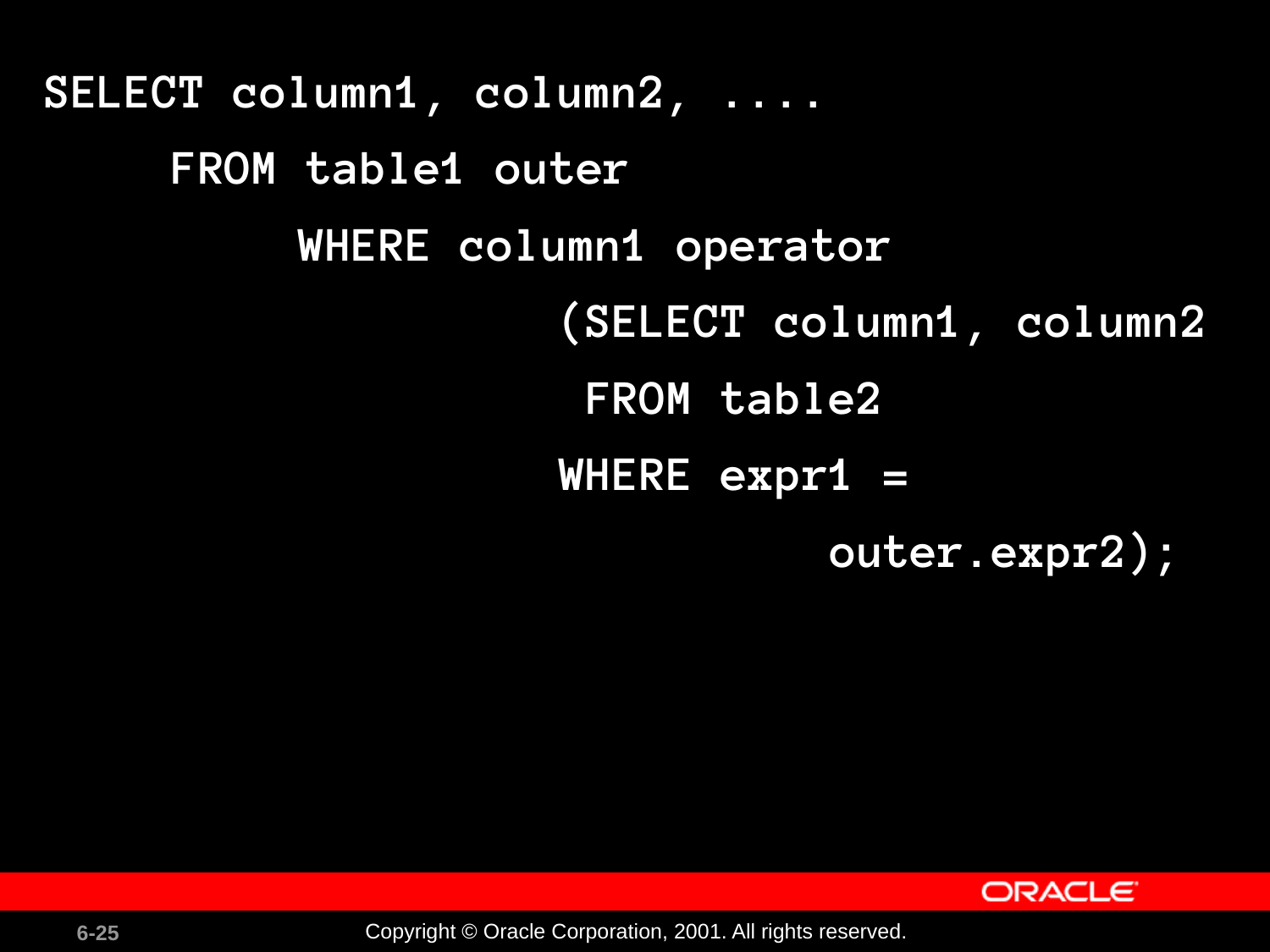

SELECT column1, column2, ....
	FROM table1 outer
		WHERE column1 operator
                   (SELECT column1, column2
                    FROM table2
                   WHERE expr1 =
                             outer.expr2);